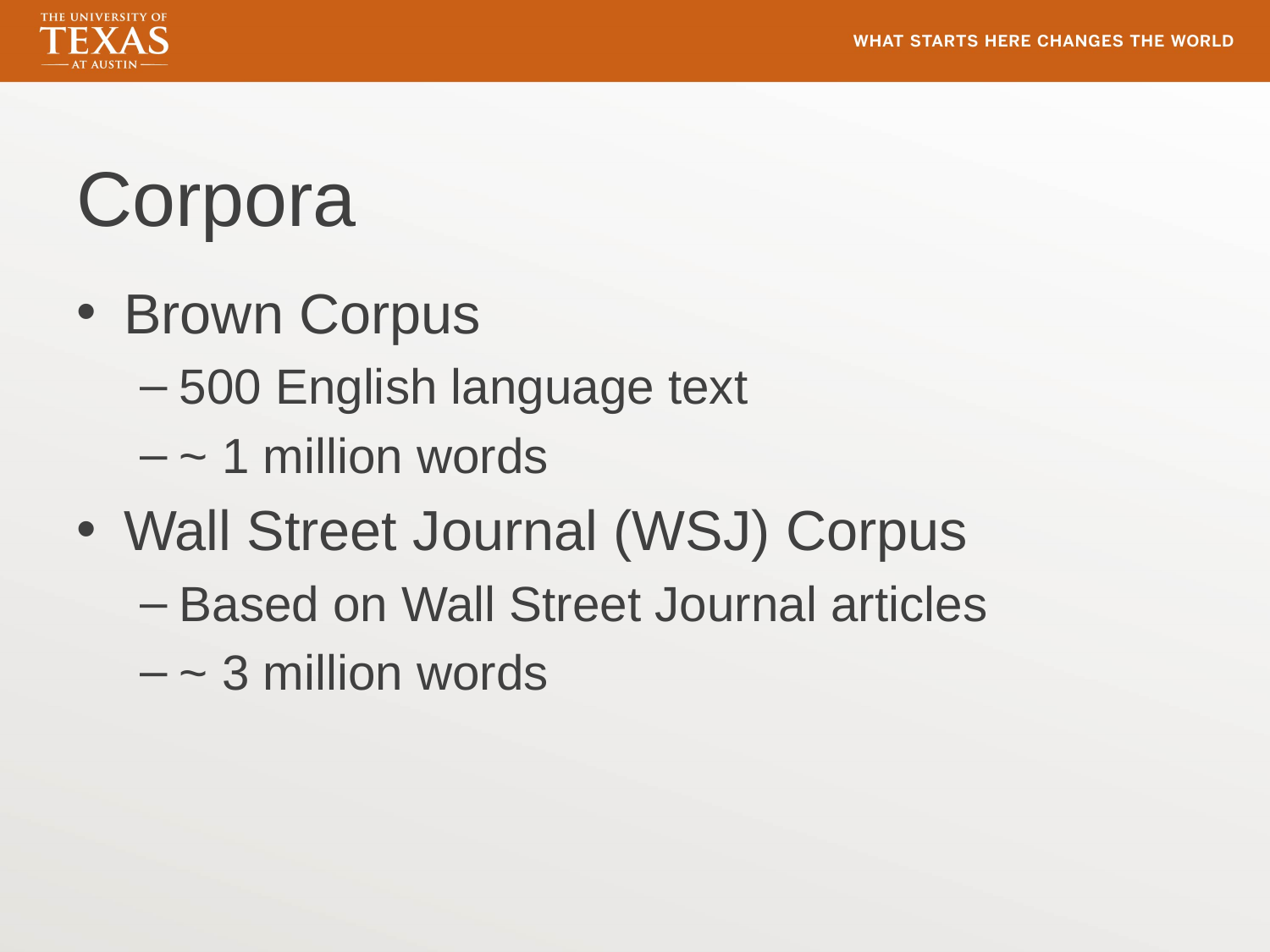

# Corpora
Brown Corpus
500 English language text
~ 1 million words
Wall Street Journal (WSJ) Corpus
Based on Wall Street Journal articles
~ 3 million words